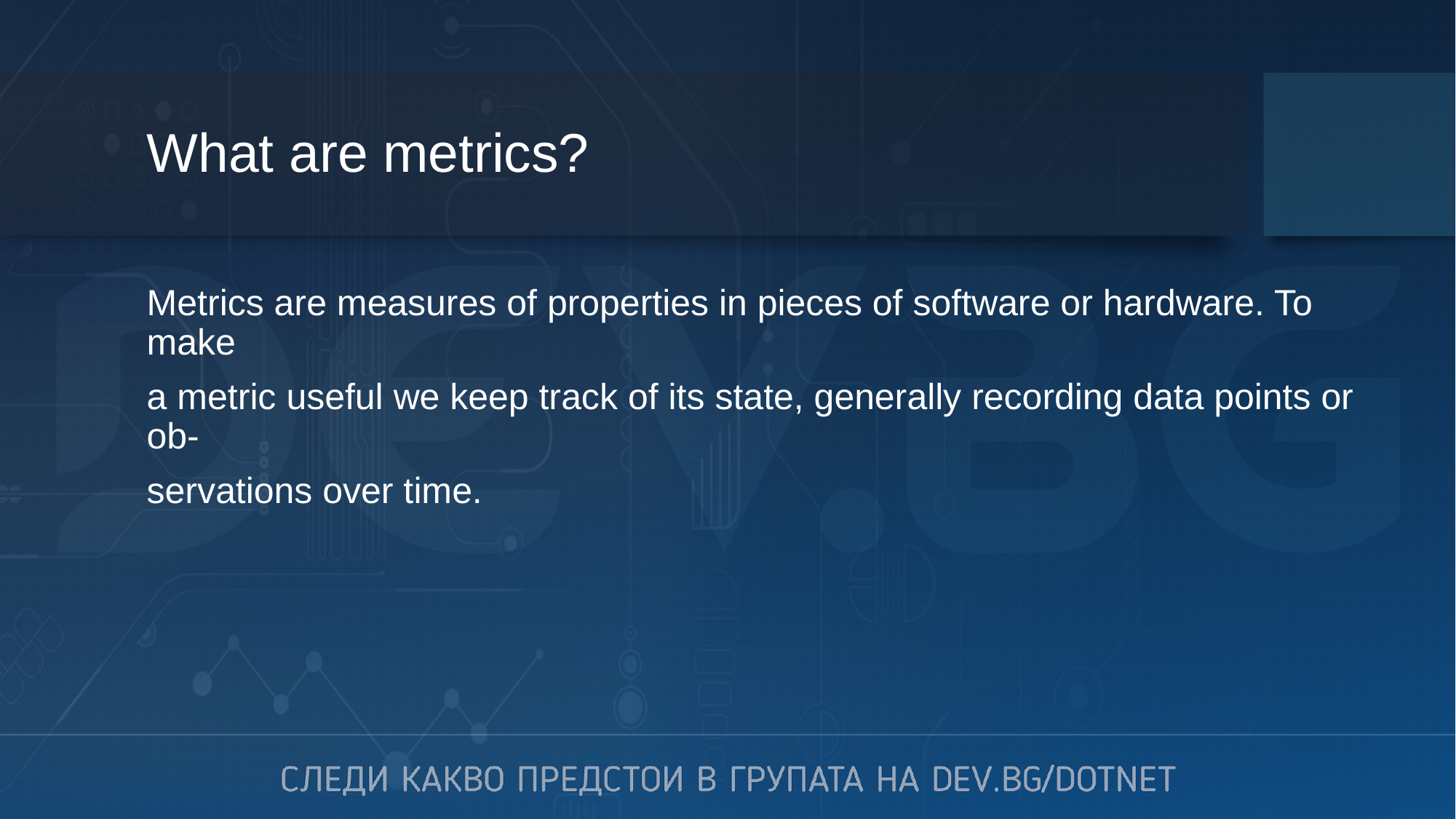

# What are metrics?
Metrics are measures of properties in pieces of software or hardware. To make
a metric useful we keep track of its state, generally recording data points or ob-
servations over time.